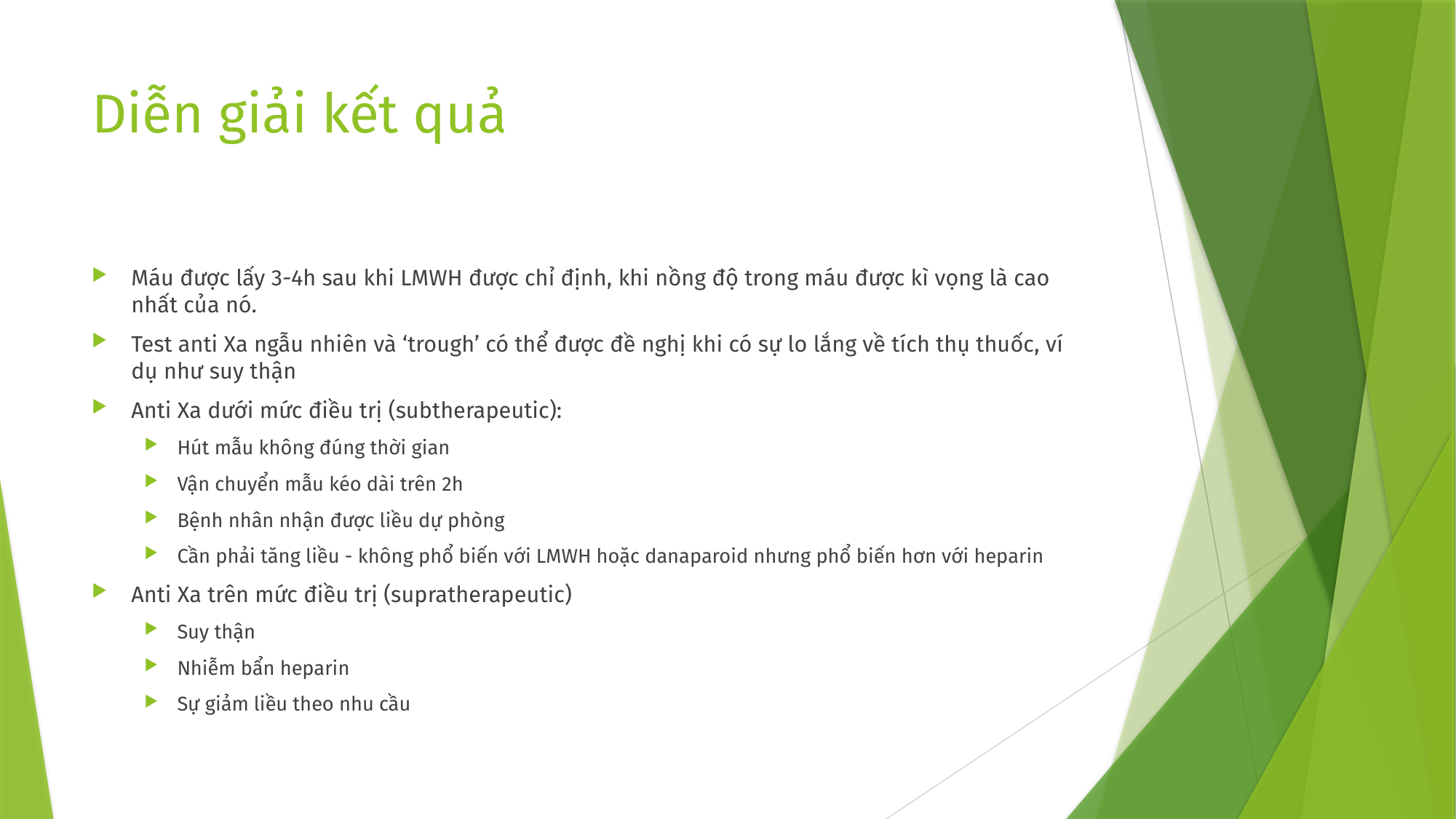

# Diễn giải kết quả
Máu được lấy 3-4h sau khi LMWH được chỉ định, khi nồng độ trong máu được kì vọng là cao nhất của nó.
Test anti Xa ngẫu nhiên và ‘trough’ có thể được đề nghị khi có sự lo lắng về tích thụ thuốc, ví dụ như suy thận
Anti Xa dưới mức điều trị (subtherapeutic):
Hút mẫu không đúng thời gian
Vận chuyển mẫu kéo dài trên 2h
Bệnh nhân nhận được liều dự phòng
Cần phải tăng liều - không phổ biến với LMWH hoặc danaparoid nhưng phổ biến hơn với heparin
Anti Xa trên mức điều trị (supratherapeutic)
Suy thận
Nhiễm bẩn heparin
Sự giảm liều theo nhu cầu